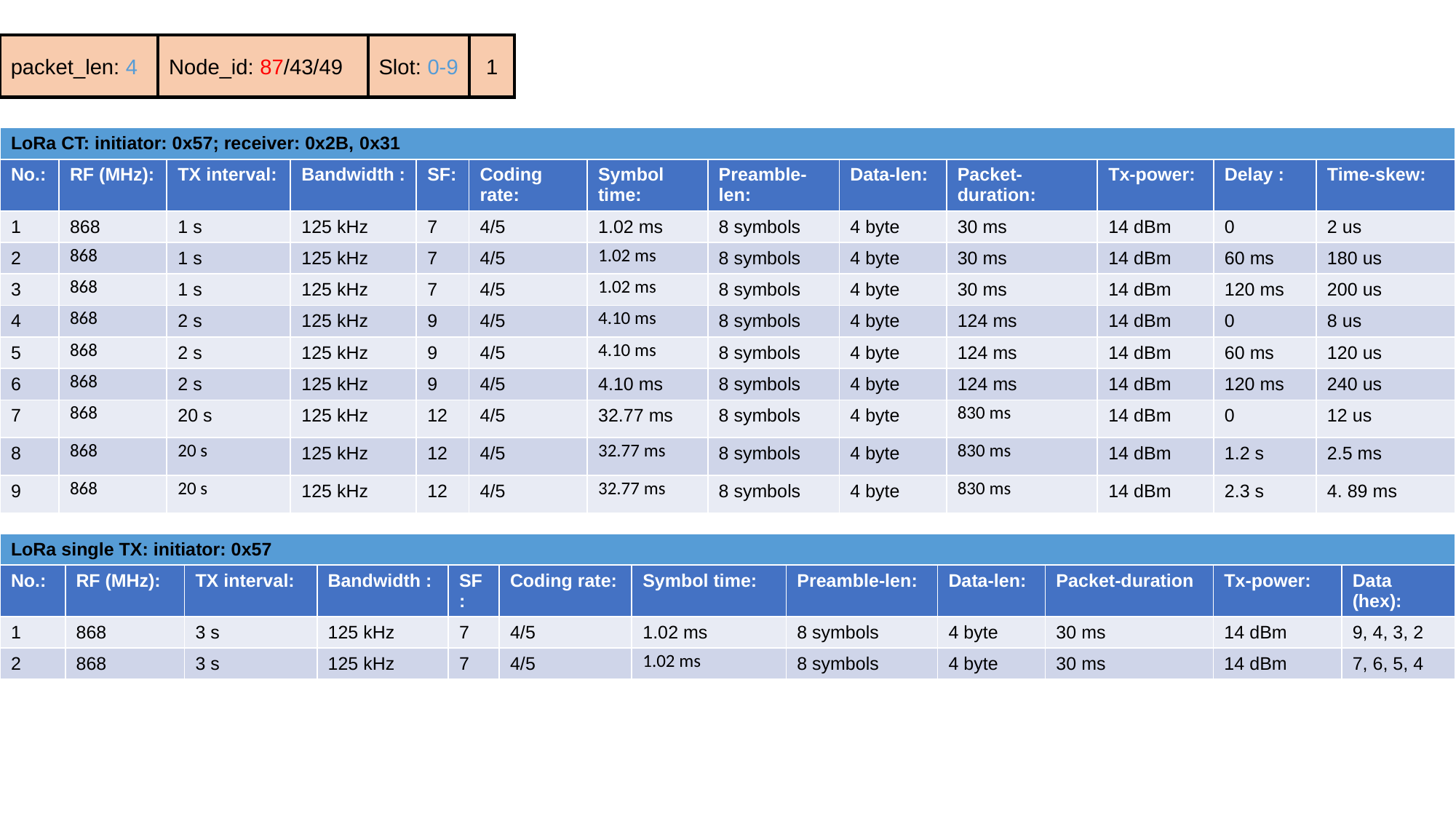

packet_len: 4
Node_id: 87/43/49
Slot: 0-9
1
| LoRa CT: initiator: 0x57; receiver: 0x2B, 0x31 |  |  |  |  |  |  |  |  |  |  |  |  |
| --- | --- | --- | --- | --- | --- | --- | --- | --- | --- | --- | --- | --- |
| No.: | RF (MHz): | TX interval: | Bandwidth : | SF: | Coding rate: | Symbol time: | Preamble-len: | Data-len: | Packet-duration: | Tx-power: | Delay : | Time-skew: |
| 1 | 868 | 1 s | 125 kHz | 7 | 4/5 | 1.02 ms | 8 symbols | 4 byte | 30 ms | 14 dBm | 0 | 2 us |
| 2 | 868 | 1 s | 125 kHz | 7 | 4/5 | 1.02 ms | 8 symbols | 4 byte | 30 ms | 14 dBm | 60 ms | 180 us |
| 3 | 868 | 1 s | 125 kHz | 7 | 4/5 | 1.02 ms | 8 symbols | 4 byte | 30 ms | 14 dBm | 120 ms | 200 us |
| 4 | 868 | 2 s | 125 kHz | 9 | 4/5 | 4.10 ms | 8 symbols | 4 byte | 124 ms | 14 dBm | 0 | 8 us |
| 5 | 868 | 2 s | 125 kHz | 9 | 4/5 | 4.10 ms | 8 symbols | 4 byte | 124 ms | 14 dBm | 60 ms | 120 us |
| 6 | 868 | 2 s | 125 kHz | 9 | 4/5 | 4.10 ms | 8 symbols | 4 byte | 124 ms | 14 dBm | 120 ms | 240 us |
| 7 | 868 | 20 s | 125 kHz | 12 | 4/5 | 32.77 ms | 8 symbols | 4 byte | 830 ms | 14 dBm | 0 | 12 us |
| 8 | 868 | 20 s | 125 kHz | 12 | 4/5 | 32.77 ms | 8 symbols | 4 byte | 830 ms | 14 dBm | 1.2 s | 2.5 ms |
| 9 | 868 | 20 s | 125 kHz | 12 | 4/5 | 32.77 ms | 8 symbols | 4 byte | 830 ms | 14 dBm | 2.3 s | 4. 89 ms |
| LoRa single TX: initiator: 0x57 |  |  |  |  |  |  |  |  |  |  |  |
| --- | --- | --- | --- | --- | --- | --- | --- | --- | --- | --- | --- |
| No.: | RF (MHz): | TX interval: | Bandwidth : | SF: | Coding rate: | Symbol time: | Preamble-len: | Data-len: | Packet-duration | Tx-power: | Data (hex): |
| 1 | 868 | 3 s | 125 kHz | 7 | 4/5 | 1.02 ms | 8 symbols | 4 byte | 30 ms | 14 dBm | 9, 4, 3, 2 |
| 2 | 868 | 3 s | 125 kHz | 7 | 4/5 | 1.02 ms | 8 symbols | 4 byte | 30 ms | 14 dBm | 7, 6, 5, 4 |